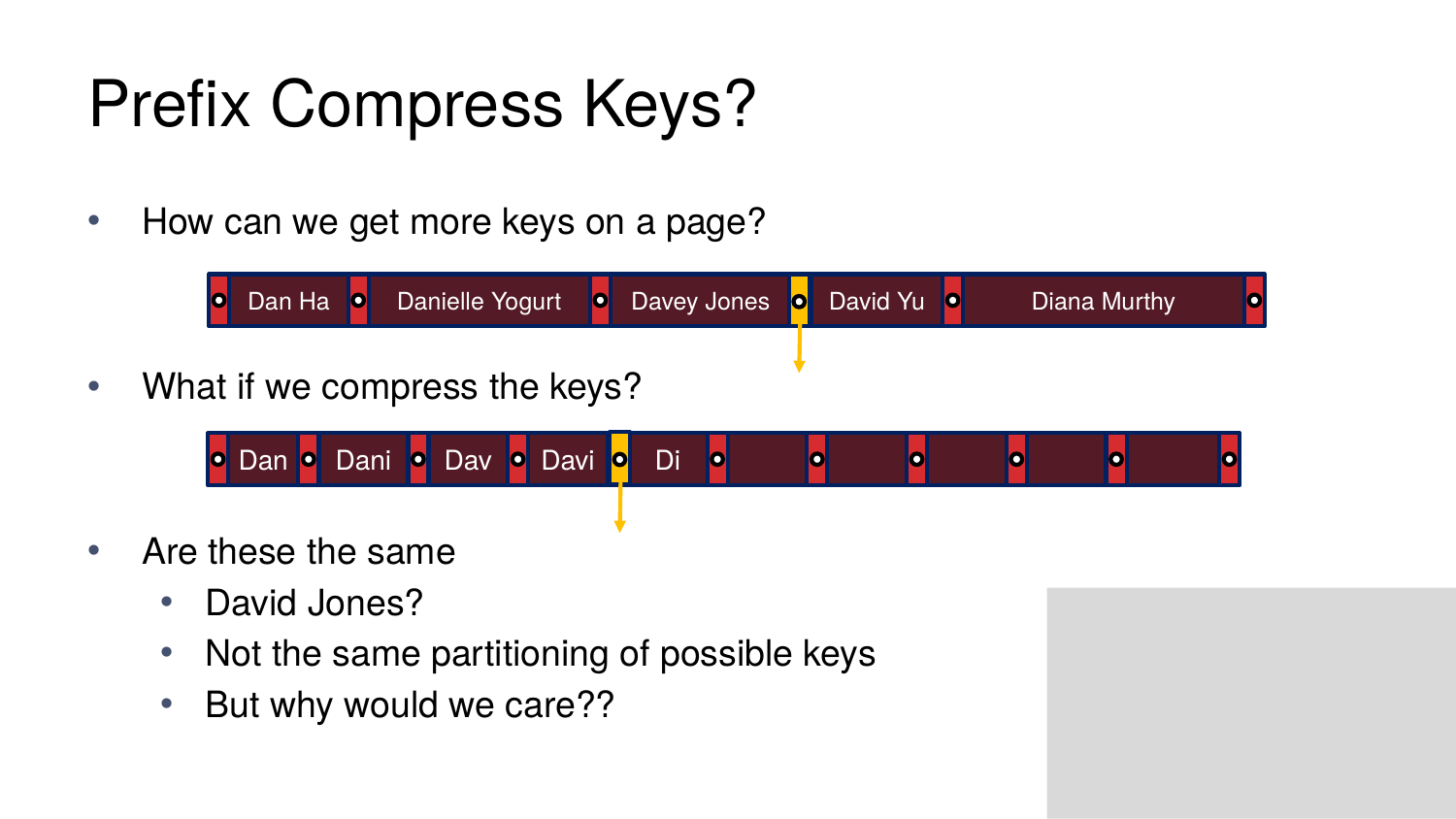

# Prefix Compress Keys?
How can we get more keys on a page?
What if we compress the keys?
Are these the same
David Jones?
Not the same partitioning of possible keys
But why would we care??

Dan Ha

Danielle Yogurt

Davey Jones

David Yu

Diana Murthy

Dan

Dani

Dav

Davi

Di